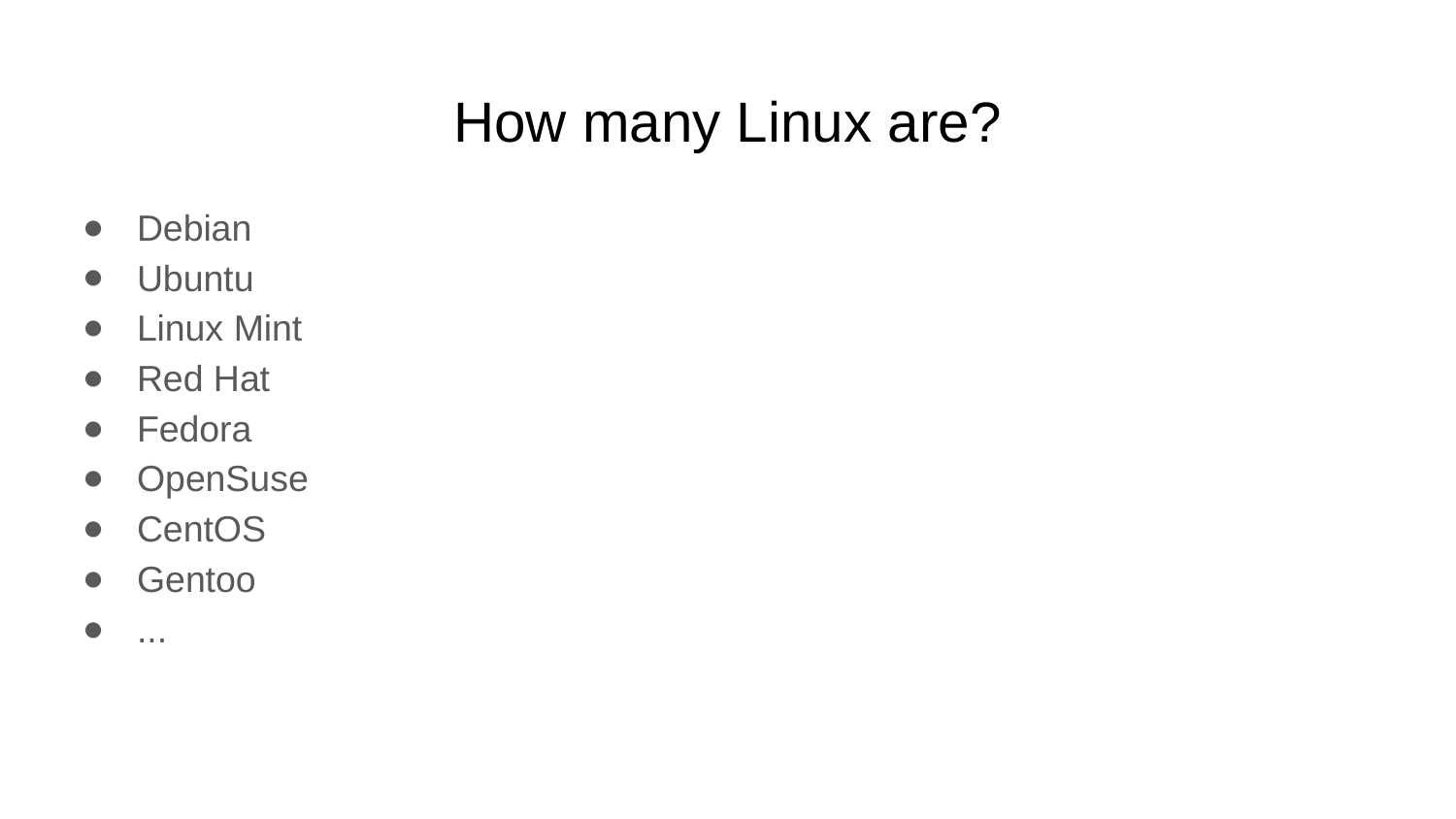

# How many Linux are?
Debian
Ubuntu
Linux Mint
Red Hat
Fedora
OpenSuse
CentOS
Gentoo
...